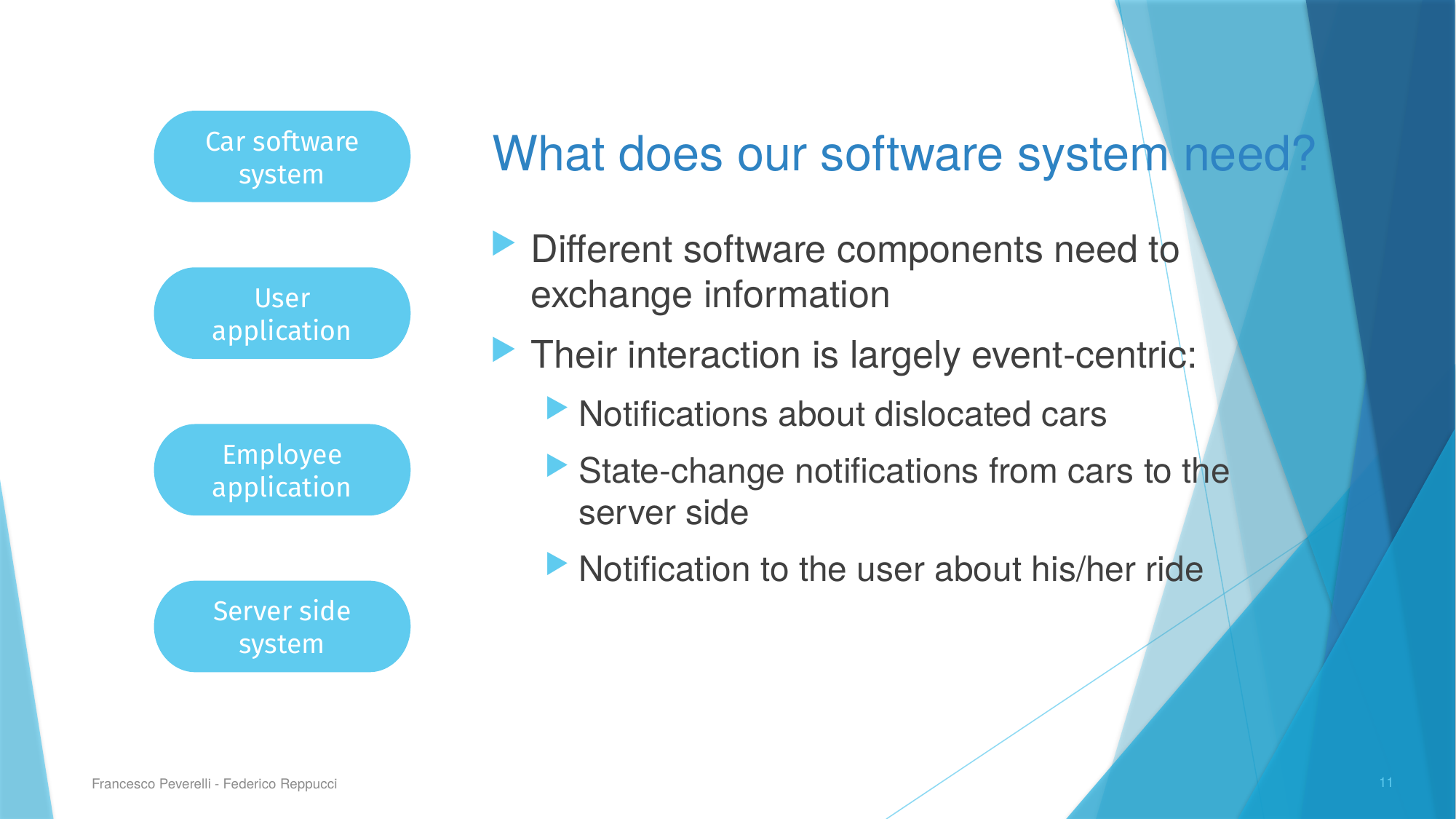

Car software system
# What does our software system need?
Different software components need to exchange information
Their interaction is largely event-centric:
Notifications about dislocated cars
State-change notifications from cars to the server side
Notification to the user about his/her ride
User
application
Employee application
Server side system
11
Francesco Peverelli - Federico Reppucci